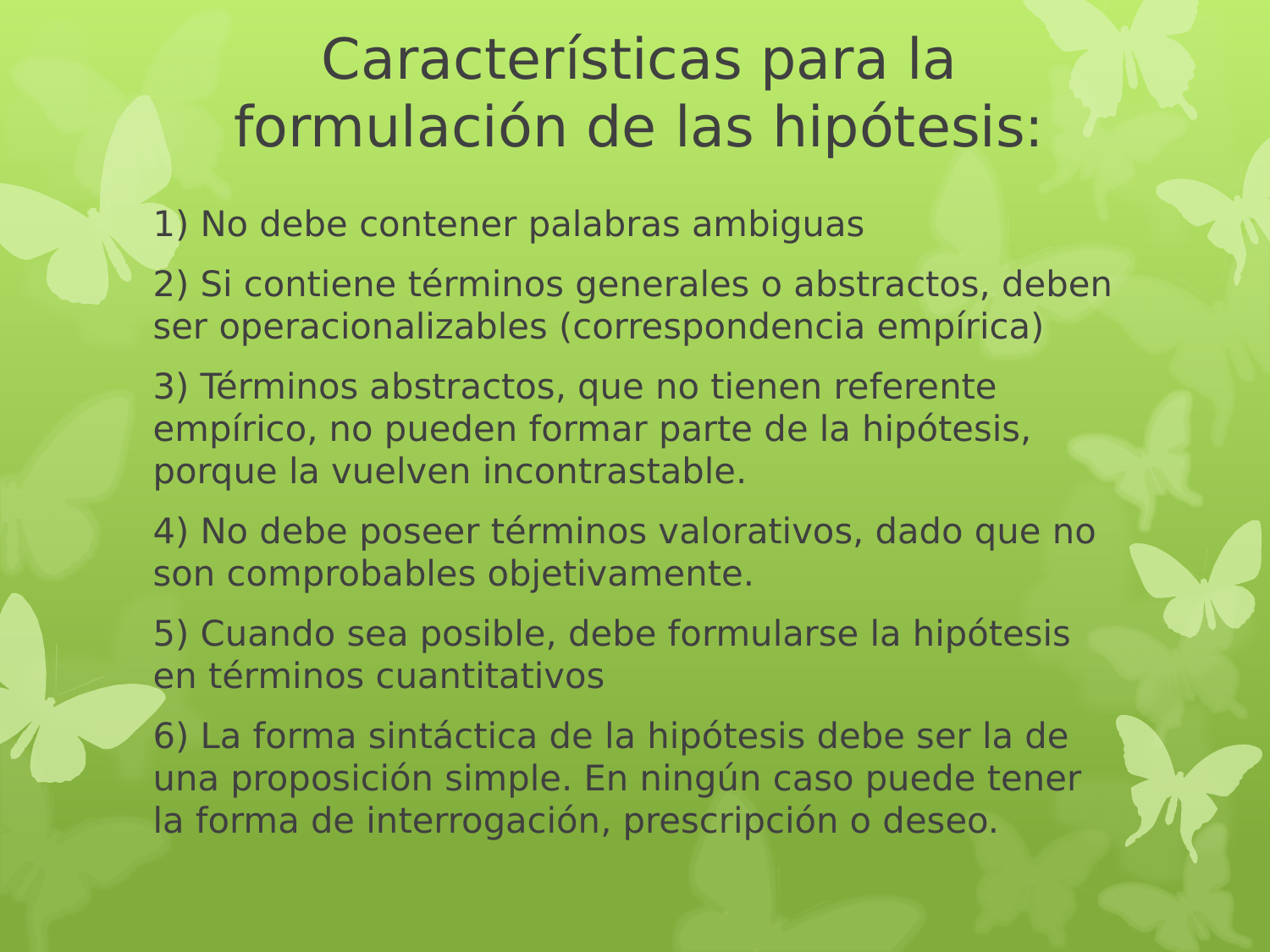

# Características para la formulación de las hipótesis:
1) No debe contener palabras ambiguas
2) Si contiene términos generales o abstractos, deben ser operacionalizables (correspondencia empírica)
3) Términos abstractos, que no tienen referente empírico, no pueden formar parte de la hipótesis, porque la vuelven incontrastable.
4) No debe poseer términos valorativos, dado que no son comprobables objetivamente.
5) Cuando sea posible, debe formularse la hipótesis en términos cuantitativos
6) La forma sintáctica de la hipótesis debe ser la de una proposición simple. En ningún caso puede tener la forma de interrogación, prescripción o deseo.